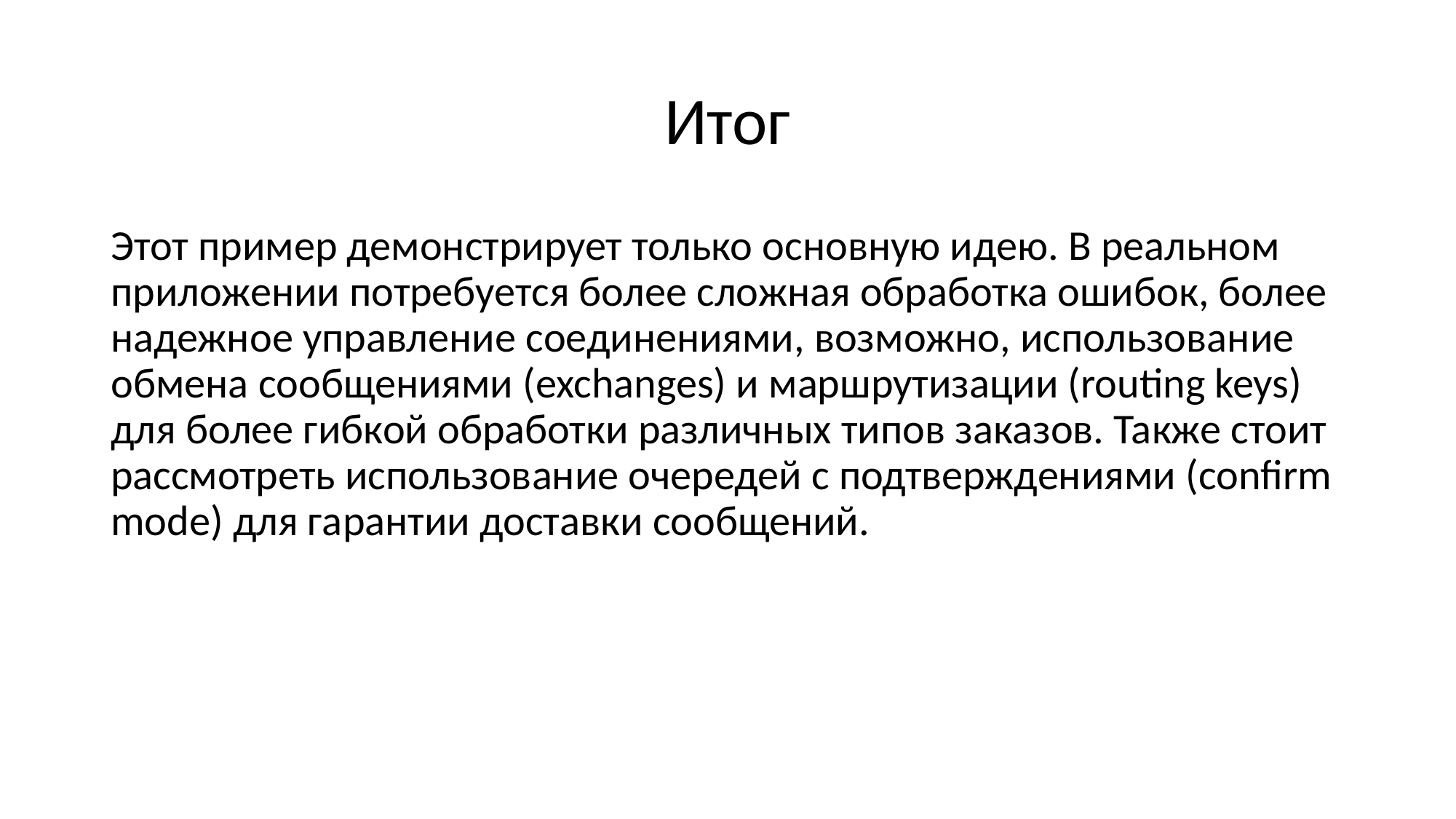

# Итог
Этот пример демонстрирует только основную идею. В реальном приложении потребуется более сложная обработка ошибок, более надежное управление соединениями, возможно, использование обмена сообщениями (exchanges) и маршрутизации (routing keys) для более гибкой обработки различных типов заказов. Также стоит рассмотреть использование очередей с подтверждениями (confirm mode) для гарантии доставки сообщений.